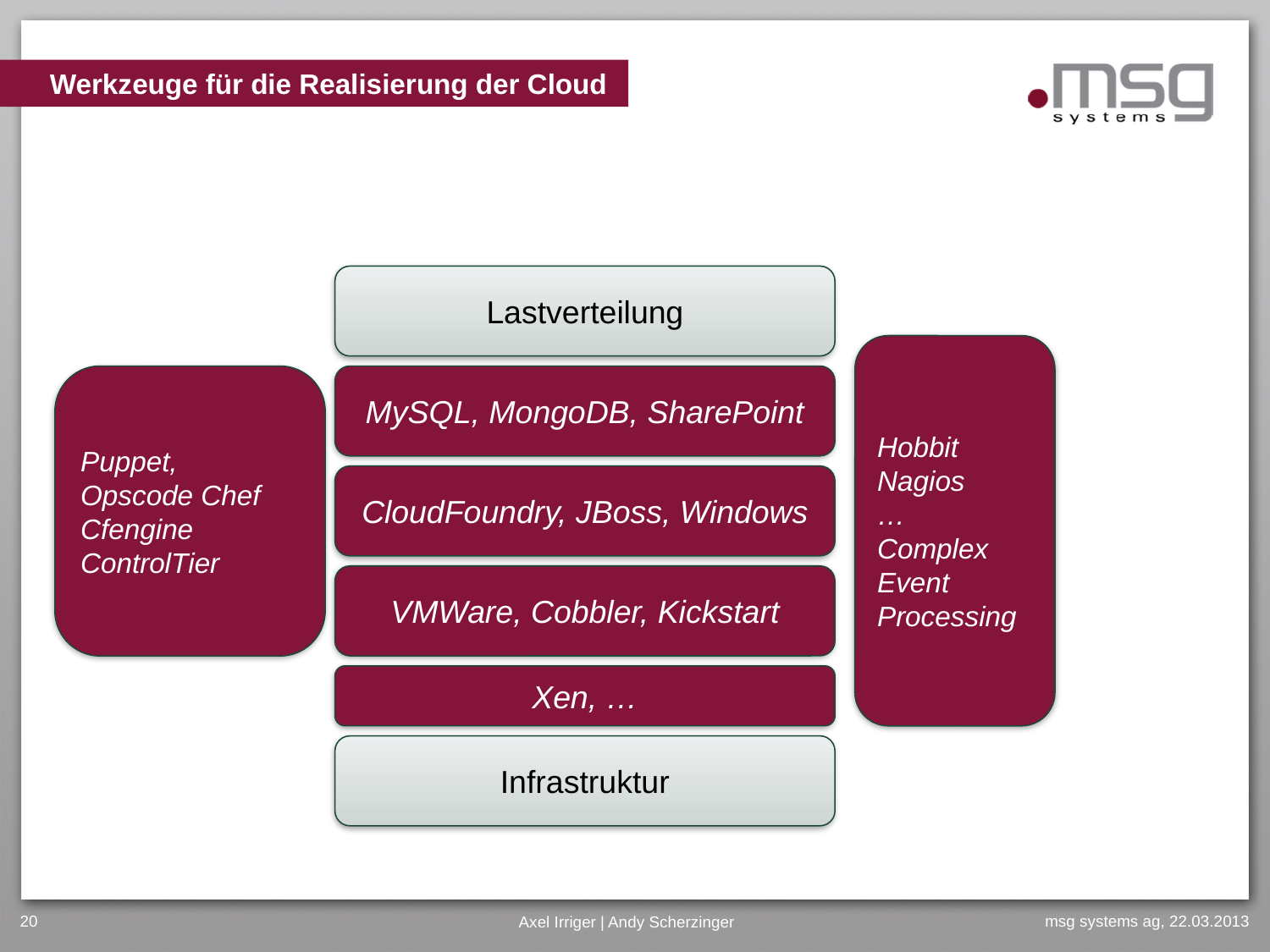

# Werkzeuge für die Realisierung der Cloud
Lastverteilung
Hobbit
Nagios
…
Complex
Event
Processing
Puppet,
Opscode Chef
Cfengine
ControlTier
MySQL, MongoDB, SharePoint
CloudFoundry, JBoss, Windows
VMWare, Cobbler, Kickstart
Xen, …
Infrastruktur
20
Axel Irriger | Andy Scherzinger
msg systems ag, 22.03.2013